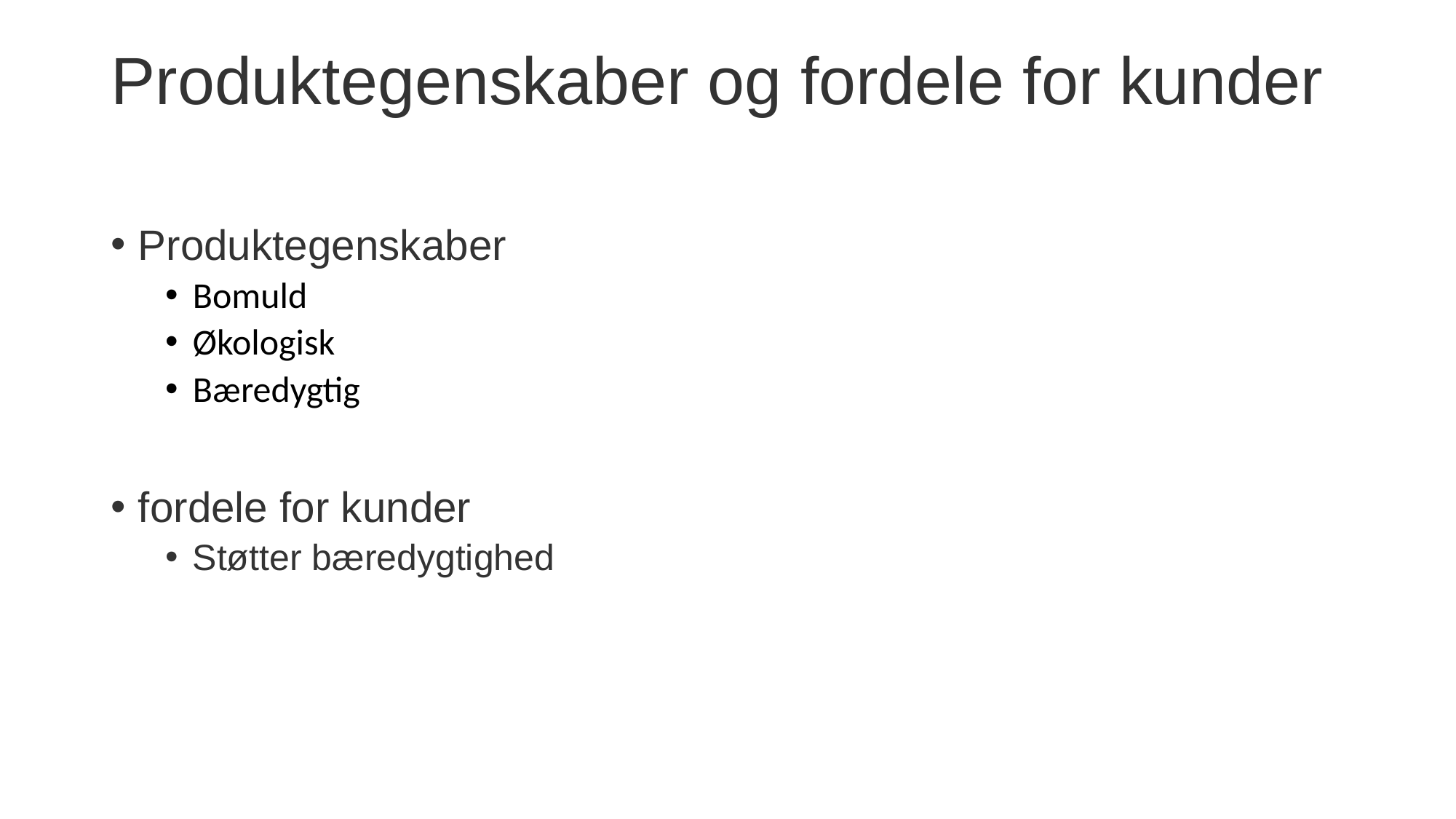

# Produktegenskaber og fordele for kunder
Produktegenskaber
Bomuld
Økologisk
Bæredygtig

fordele for kunder
Støtter bæredygtighed